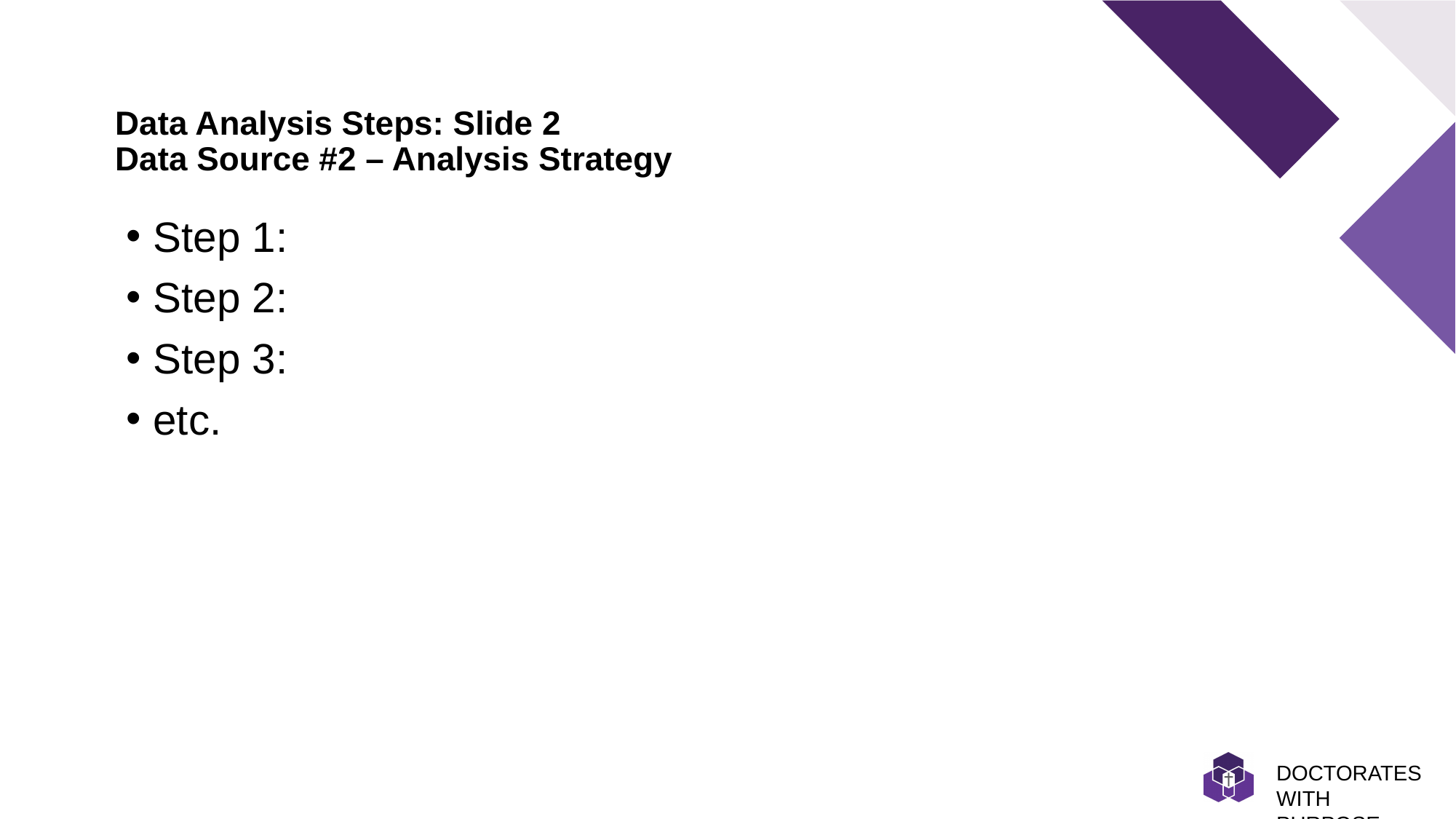

# Data Analysis Steps: Slide 2 Data Source #2 – Analysis Strategy
Step 1:
Step 2:
Step 3:
etc.
DOCTORATES WITH PURPOSE